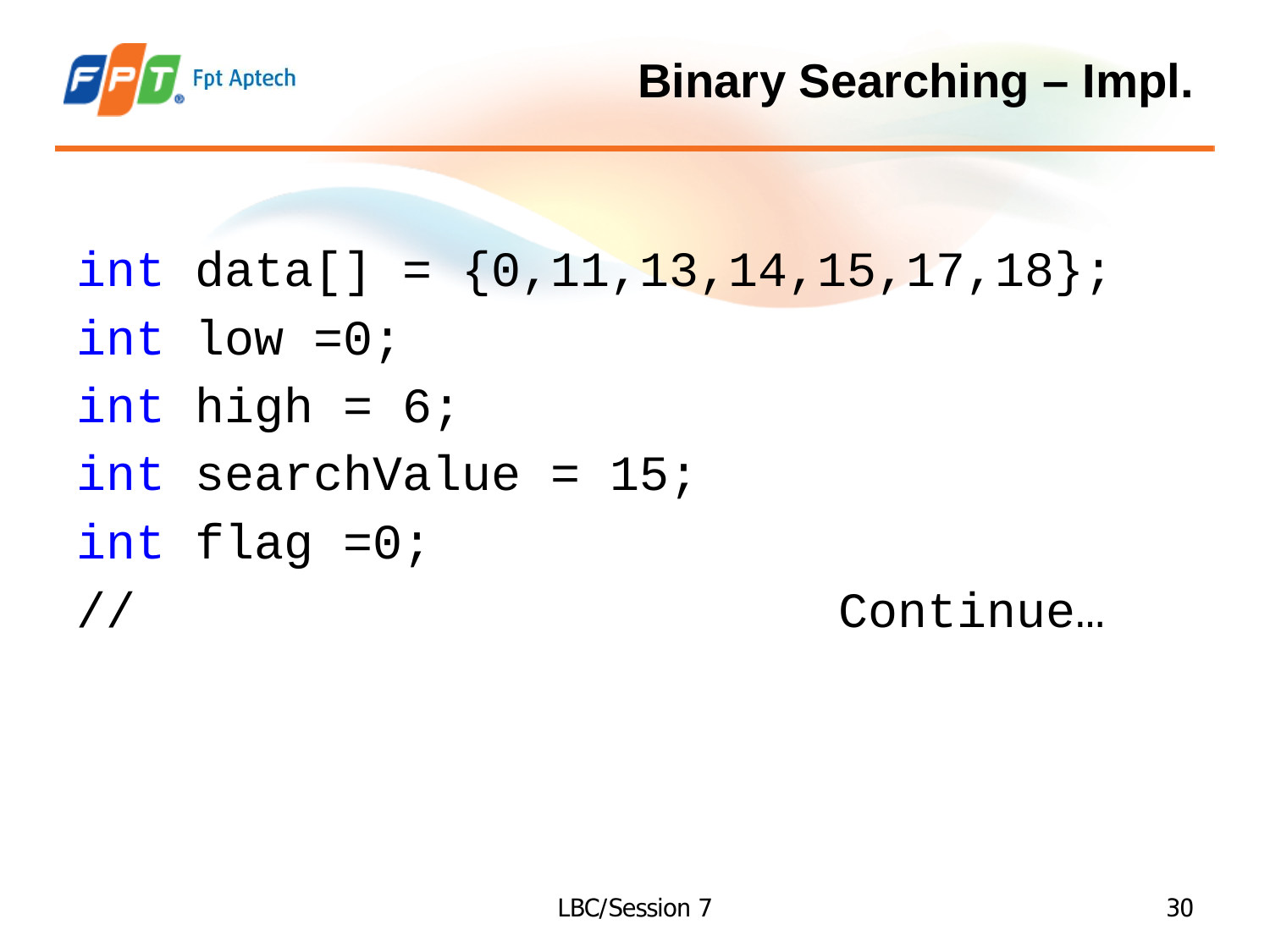

# Binary Searching – Impl.
int data[] = {0,11,13,14,15,17,18};
int low =0;
int high = 6;
int searchValue = 15;
int flag =0;
//						Continue…

LBC/Session 7
30